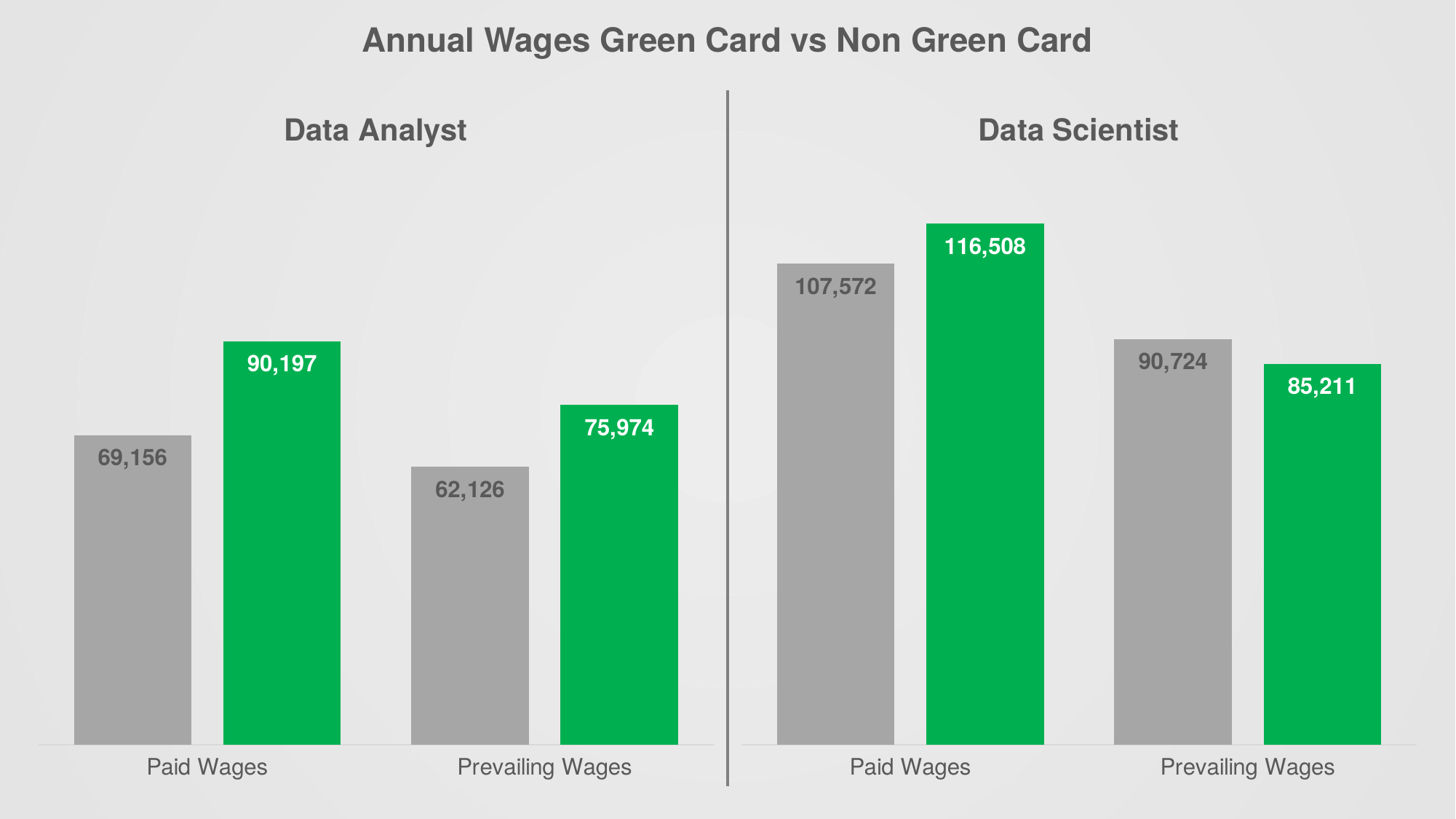

Annual Wages Green Card vs Non Green Card

### Chart

| Category |  |  |
|---|---|---|
| Paid Wages | 69155.80980592994 | 90197.1 |
| Prevailing Wages | 62126.22229380055 | 75974.384 |
Data Analyst

### Chart

| Category |  |  |
|---|---|---|
| Paid Wages | 107571.7233474936 | 116507.7593877551 |
| Prevailing Wages | 90724.46924384027 | 85211.30612244898 |
Data Scientist